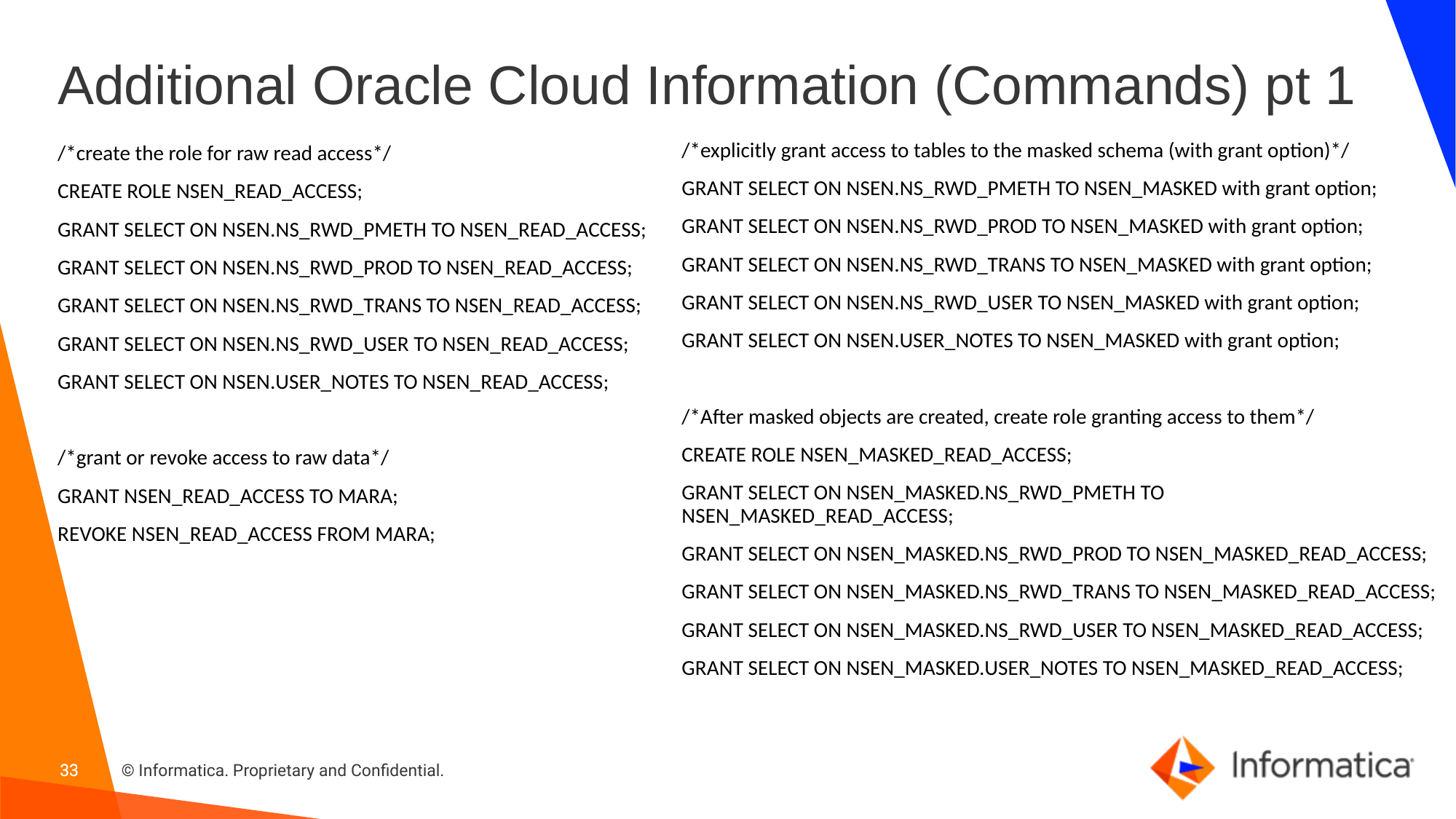

# Additional Oracle Cloud Information (Commands) pt 1
/*explicitly grant access to tables to the masked schema (with grant option)*/
GRANT SELECT ON NSEN.NS_RWD_PMETH TO NSEN_MASKED with grant option;
GRANT SELECT ON NSEN.NS_RWD_PROD TO NSEN_MASKED with grant option;
GRANT SELECT ON NSEN.NS_RWD_TRANS TO NSEN_MASKED with grant option;
GRANT SELECT ON NSEN.NS_RWD_USER TO NSEN_MASKED with grant option;
GRANT SELECT ON NSEN.USER_NOTES TO NSEN_MASKED with grant option;

/*After masked objects are created, create role granting access to them*/
CREATE ROLE NSEN_MASKED_READ_ACCESS;
GRANT SELECT ON NSEN_MASKED.NS_RWD_PMETH TO NSEN_MASKED_READ_ACCESS;
GRANT SELECT ON NSEN_MASKED.NS_RWD_PROD TO NSEN_MASKED_READ_ACCESS;
GRANT SELECT ON NSEN_MASKED.NS_RWD_TRANS TO NSEN_MASKED_READ_ACCESS;
GRANT SELECT ON NSEN_MASKED.NS_RWD_USER TO NSEN_MASKED_READ_ACCESS;
GRANT SELECT ON NSEN_MASKED.USER_NOTES TO NSEN_MASKED_READ_ACCESS;
/*create the role for raw read access*/
CREATE ROLE NSEN_READ_ACCESS;
GRANT SELECT ON NSEN.NS_RWD_PMETH TO NSEN_READ_ACCESS;
GRANT SELECT ON NSEN.NS_RWD_PROD TO NSEN_READ_ACCESS;
GRANT SELECT ON NSEN.NS_RWD_TRANS TO NSEN_READ_ACCESS;
GRANT SELECT ON NSEN.NS_RWD_USER TO NSEN_READ_ACCESS;
GRANT SELECT ON NSEN.USER_NOTES TO NSEN_READ_ACCESS;

/*grant or revoke access to raw data*/
GRANT NSEN_READ_ACCESS TO MARA;
REVOKE NSEN_READ_ACCESS FROM MARA;